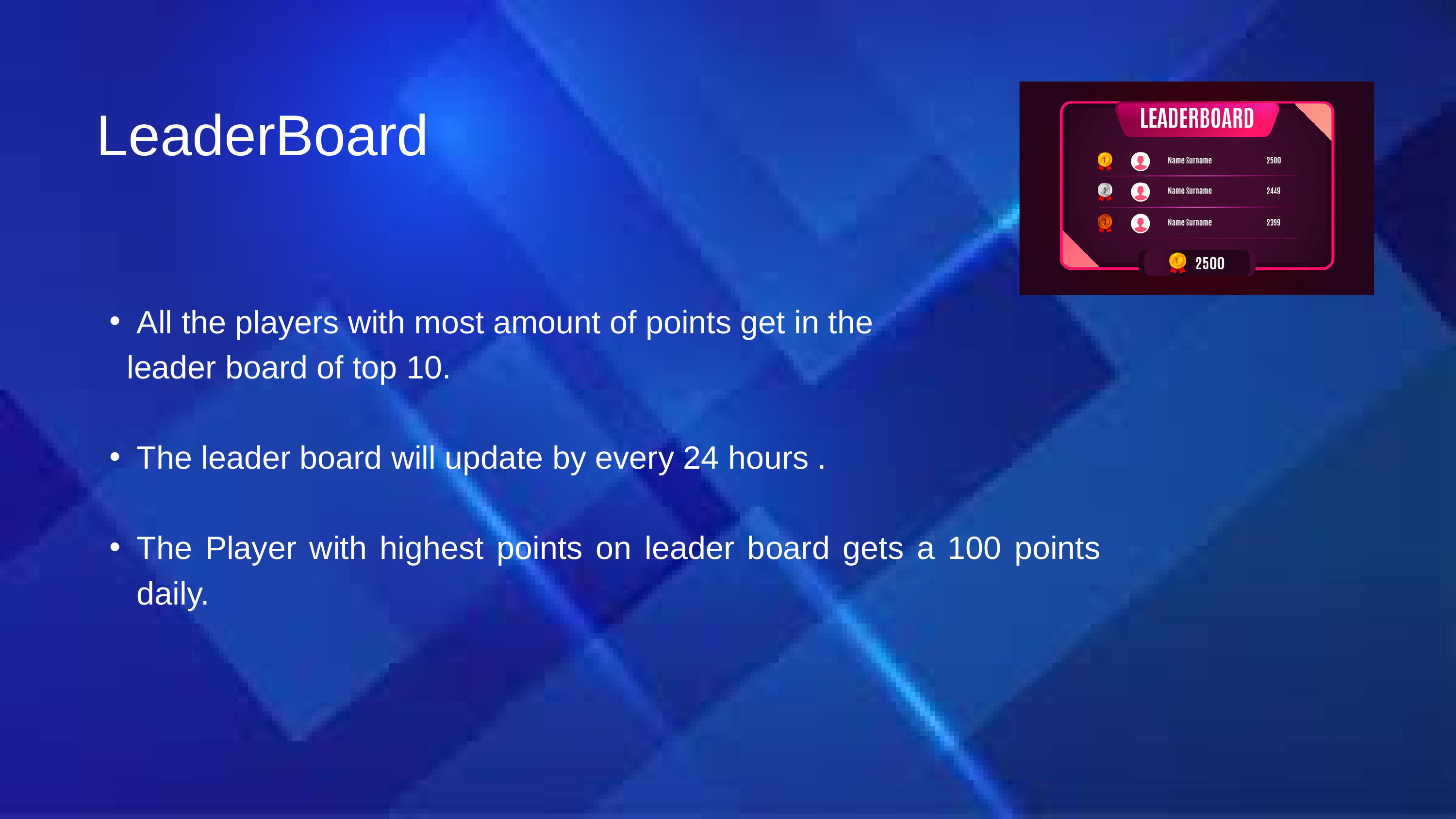

LeaderBoard
All the players with most amount of points get in the
     leader board of top 10.

The leader board will update by every 24 hours .

The Player with highest points on leader board gets a 100 points daily.